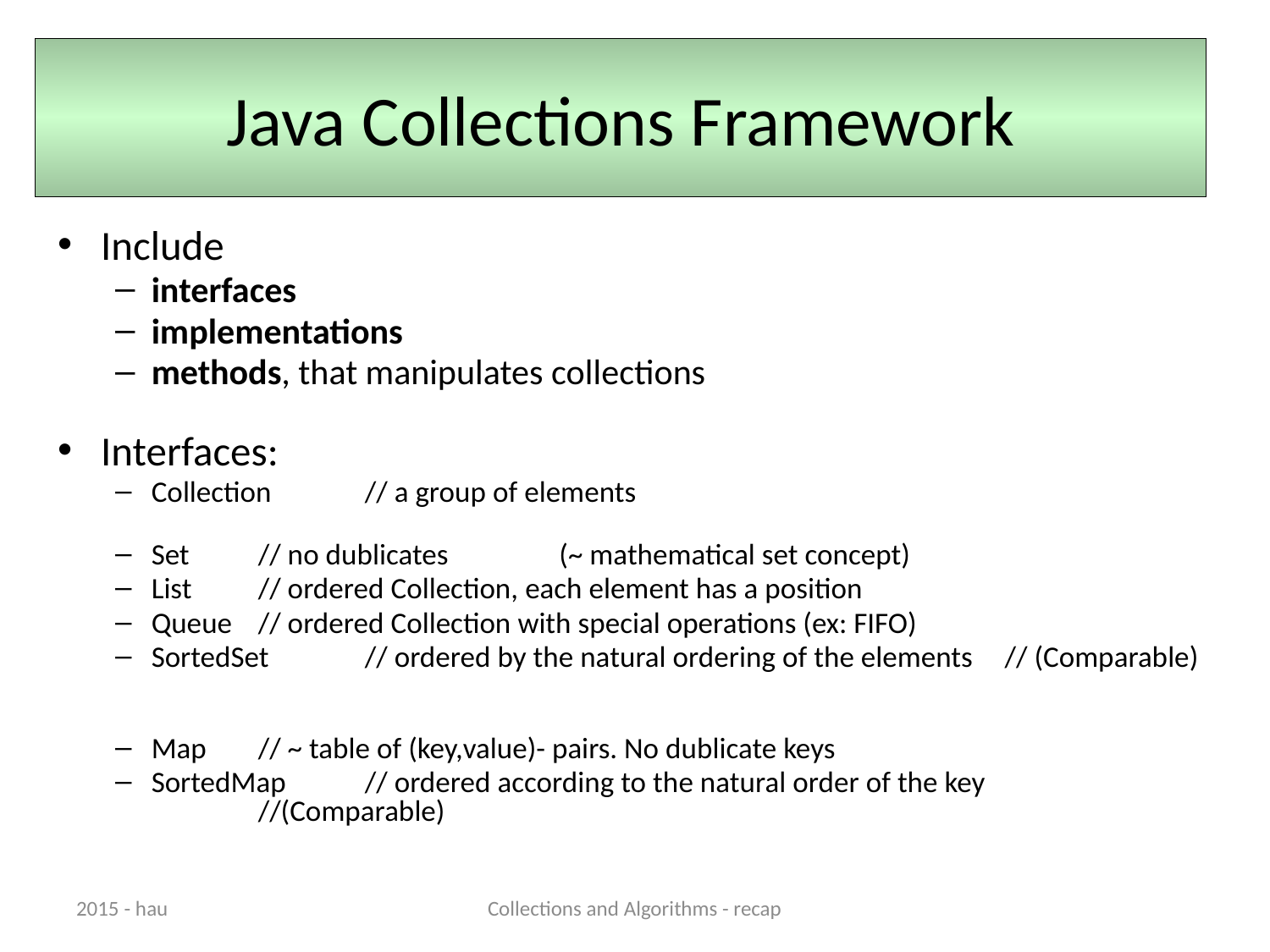

# Java Collections Framework
Include
interfaces
implementations
methods, that manipulates collections
Interfaces:
Collection 		// a group of elements
Set		// no dublicates	             (~ mathematical set concept)
List  		// ordered Collection, each element has a position
Queue		// ordered Collection with special operations (ex: FIFO)
SortedSet 		// ordered by the natural ordering of the elements 				// (Comparable)

Map		// ~ table of (key,value)- pairs. No dublicate keys
SortedMap	// ordered according to the natural order of the key
 			//(Comparable)

2015 - hau
Collections and Algorithms - recap